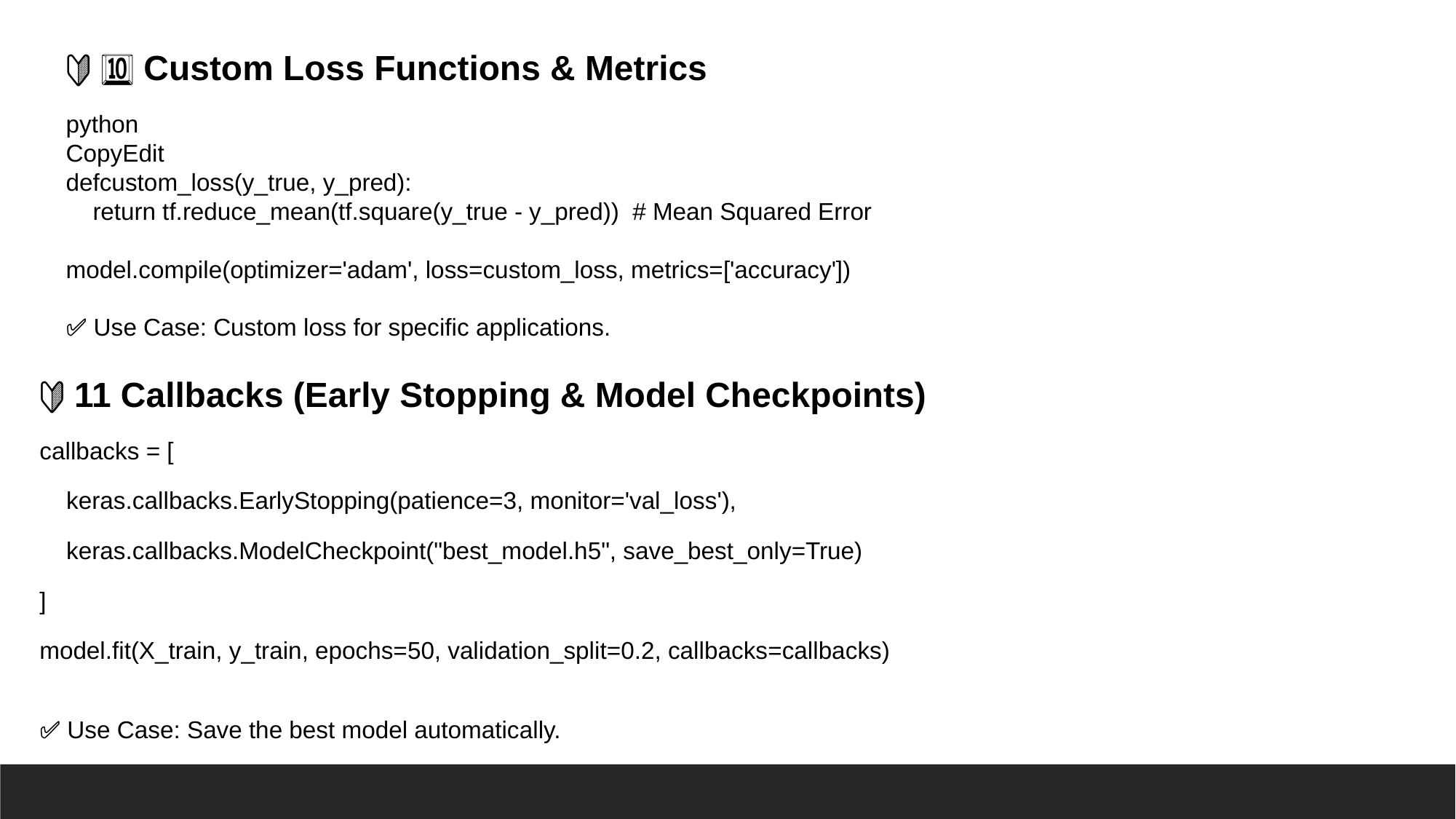

🔰 🔟 Custom Loss Functions & Metrics
python
CopyEdit
defcustom_loss(y_true, y_pred):
    return tf.reduce_mean(tf.square(y_true - y_pred))  # Mean Squared Error

model.compile(optimizer='adam', loss=custom_loss, metrics=['accuracy'])

✅ Use Case: Custom loss for specific applications.
🔰 11 Callbacks (Early Stopping & Model Checkpoints)
callbacks = [
    keras.callbacks.EarlyStopping(patience=3, monitor='val_loss'),
    keras.callbacks.ModelCheckpoint("best_model.h5", save_best_only=True)
]
model.fit(X_train, y_train, epochs=50, validation_split=0.2, callbacks=callbacks)

✅ Use Case: Save the best model automatically.